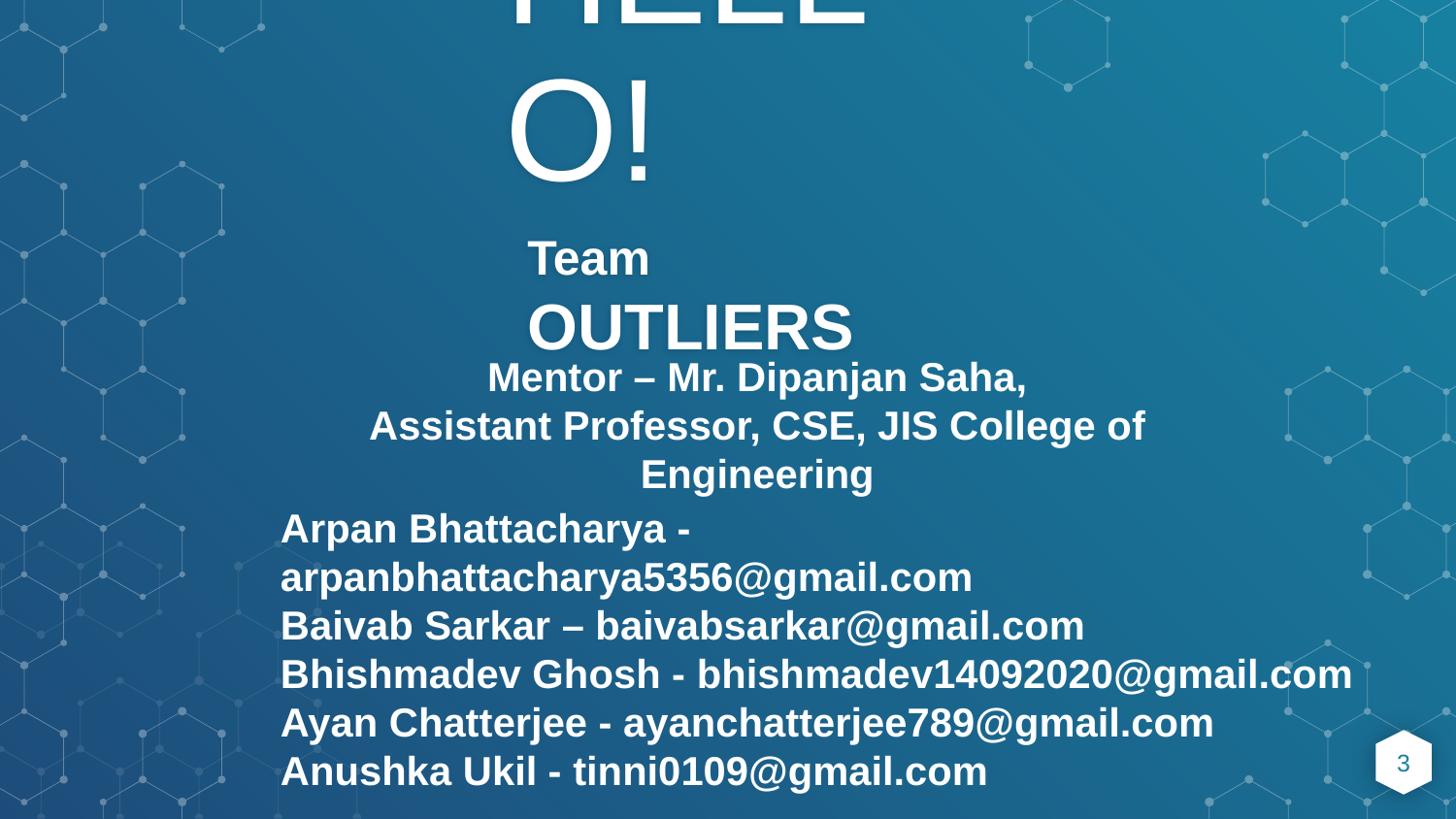

HELLO!
Team OUTLIERS
Mentor – Mr. Dipanjan Saha,
Assistant Professor, CSE, JIS College of Engineering
Arpan Bhattacharya - arpanbhattacharya5356@gmail.com
Baivab Sarkar – baivabsarkar@gmail.com
Bhishmadev Ghosh - bhishmadev14092020@gmail.com
Ayan Chatterjee - ayanchatterjee789@gmail.com
Anushka Ukil - tinni0109@gmail.com
3